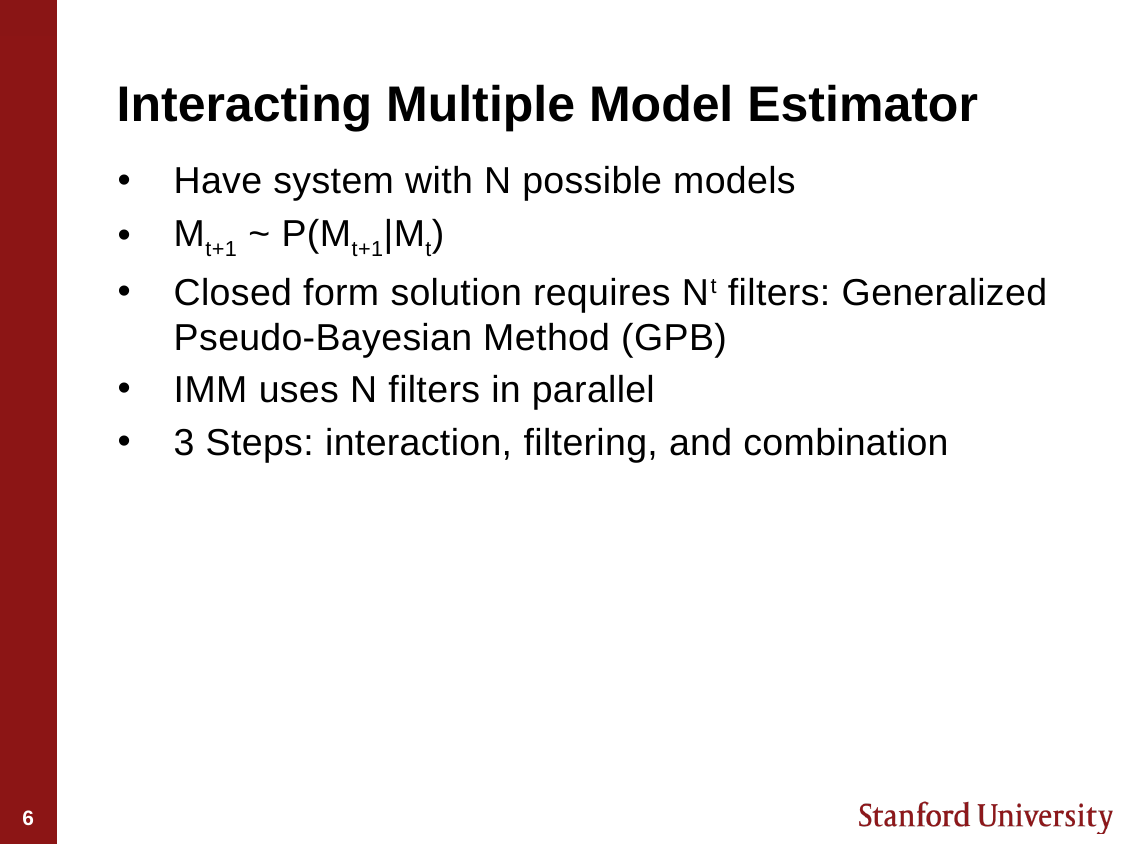

# Interacting Multiple Model Estimator
Have system with N possible models
Mt+1 ~ P(Mt+1|Mt)
Closed form solution requires Nt filters: Generalized Pseudo-Bayesian Method (GPB)
IMM uses N filters in parallel
3 Steps: interaction, filtering, and combination
6